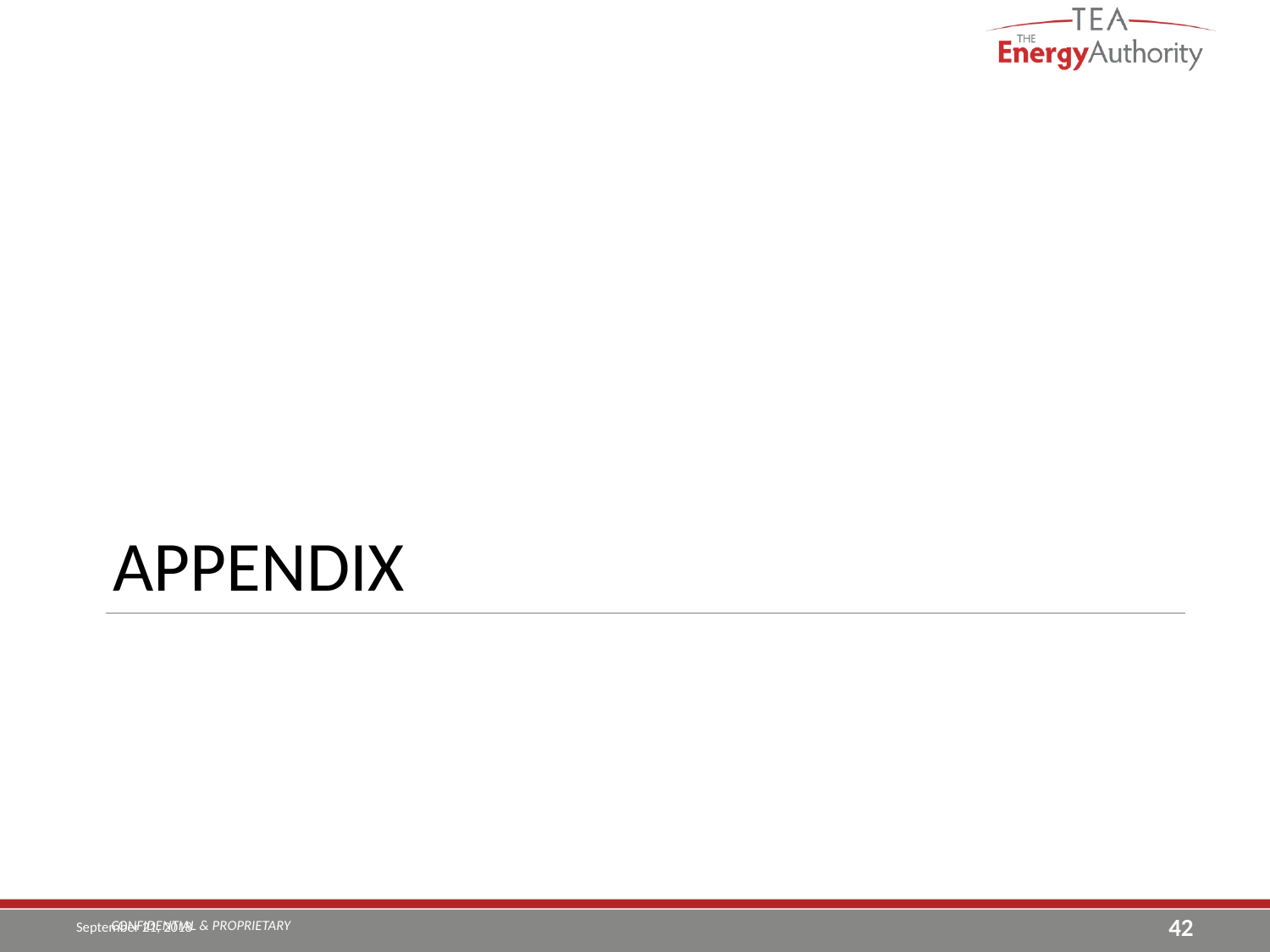

APPENDIX
#
CONFIDENTIAL & PROPRIETARY
September 21, 2018
42